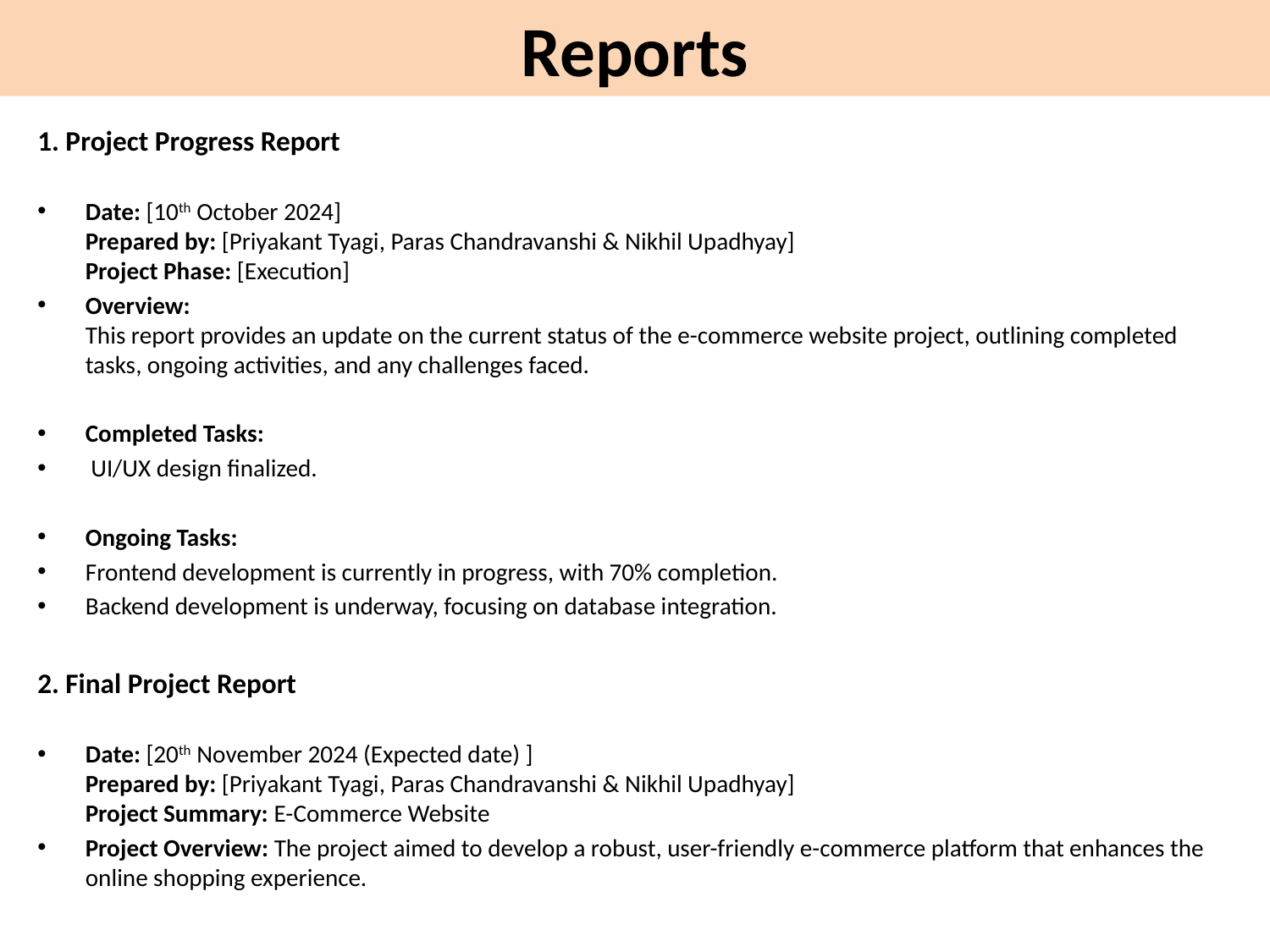

# Reports
1. Project Progress Report

Date: [10th October 2024]
Prepared by: [Priyakant Tyagi, Paras Chandravanshi & Nikhil Upadhyay]
Project Phase: [Execution]
Overview:
This report provides an update on the current status of the e-commerce website project, outlining completed tasks, ongoing activities, and any challenges faced.

Completed Tasks:
 UI/UX design finalized.

Ongoing Tasks:
Frontend development is currently in progress, with 70% completion.
Backend development is underway, focusing on database integration.

2. Final Project Report

Date: [20th November 2024 (Expected date) ]
Prepared by: [Priyakant Tyagi, Paras Chandravanshi & Nikhil Upadhyay]
Project Summary: E-Commerce Website
Project Overview: The project aimed to develop a robust, user-friendly e-commerce platform that enhances the online shopping experience.